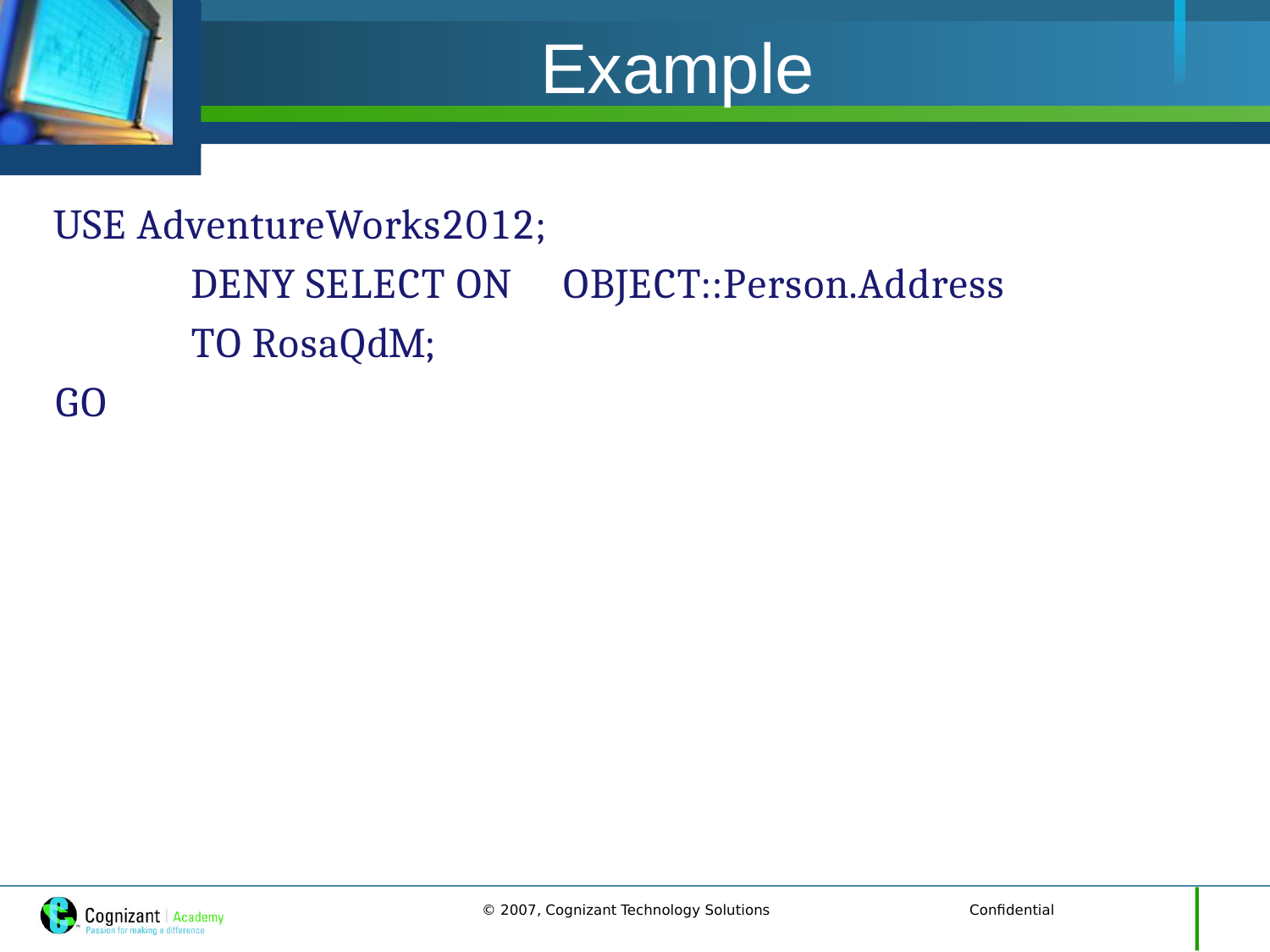

# Example
USE AdventureWorks2012;
	 DENY SELECT ON 	OBJECT::Person.Address
	 TO RosaQdM;
GO